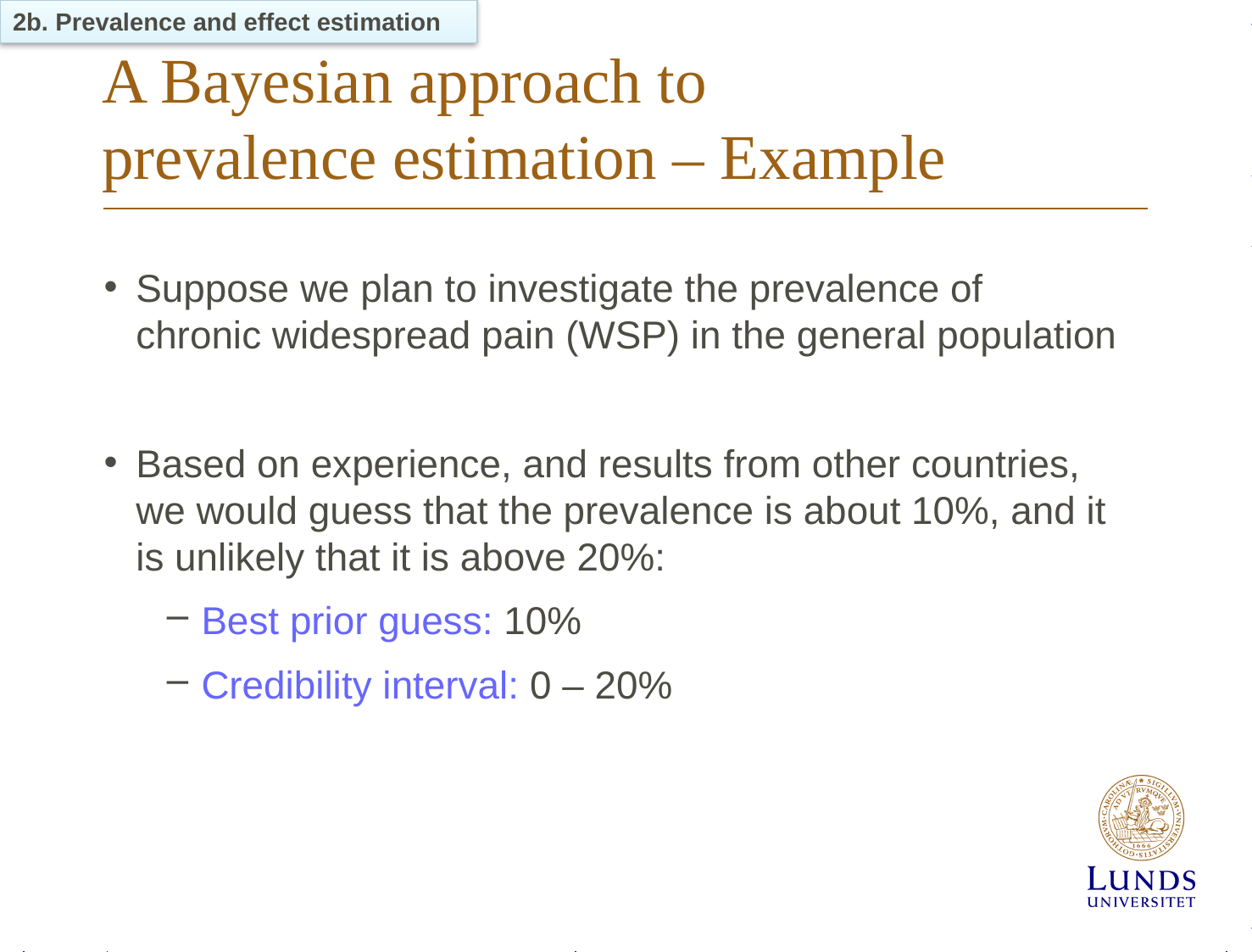

2b. Prevalence and effect estimation
# A Bayesian approach to prevalence estimation – Example
Suppose we plan to investigate the prevalence of
chronic widespread pain (WSP) in the general population

Based on experience, and results from other countries, we would guess that the prevalence is about 10%, and it is unlikely that it is above 20%:
Best prior guess: 10%
Credibility interval: 0 – 20%